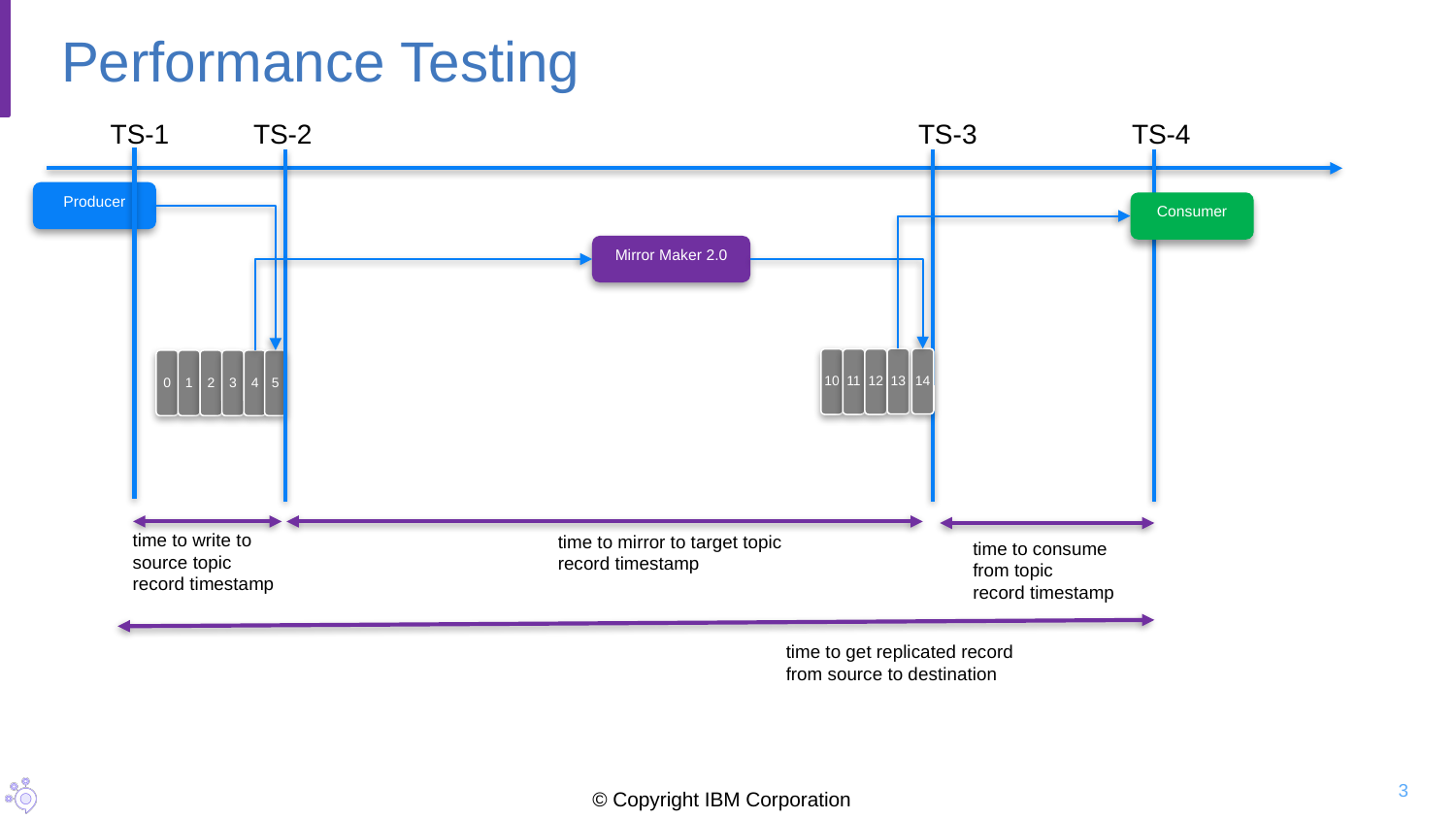

# Performance Testing
TS-1
TS-2
TS-3
TS-4
Producer
Consumer
Mirror Maker 2.0
13
14
10
11
12
0
1
2
3
4
5
time to write to
source topic
record timestamp
time to mirror to target topic
record timestamp
time to consume
from topic
record timestamp
time to get replicated record
from source to destination
3